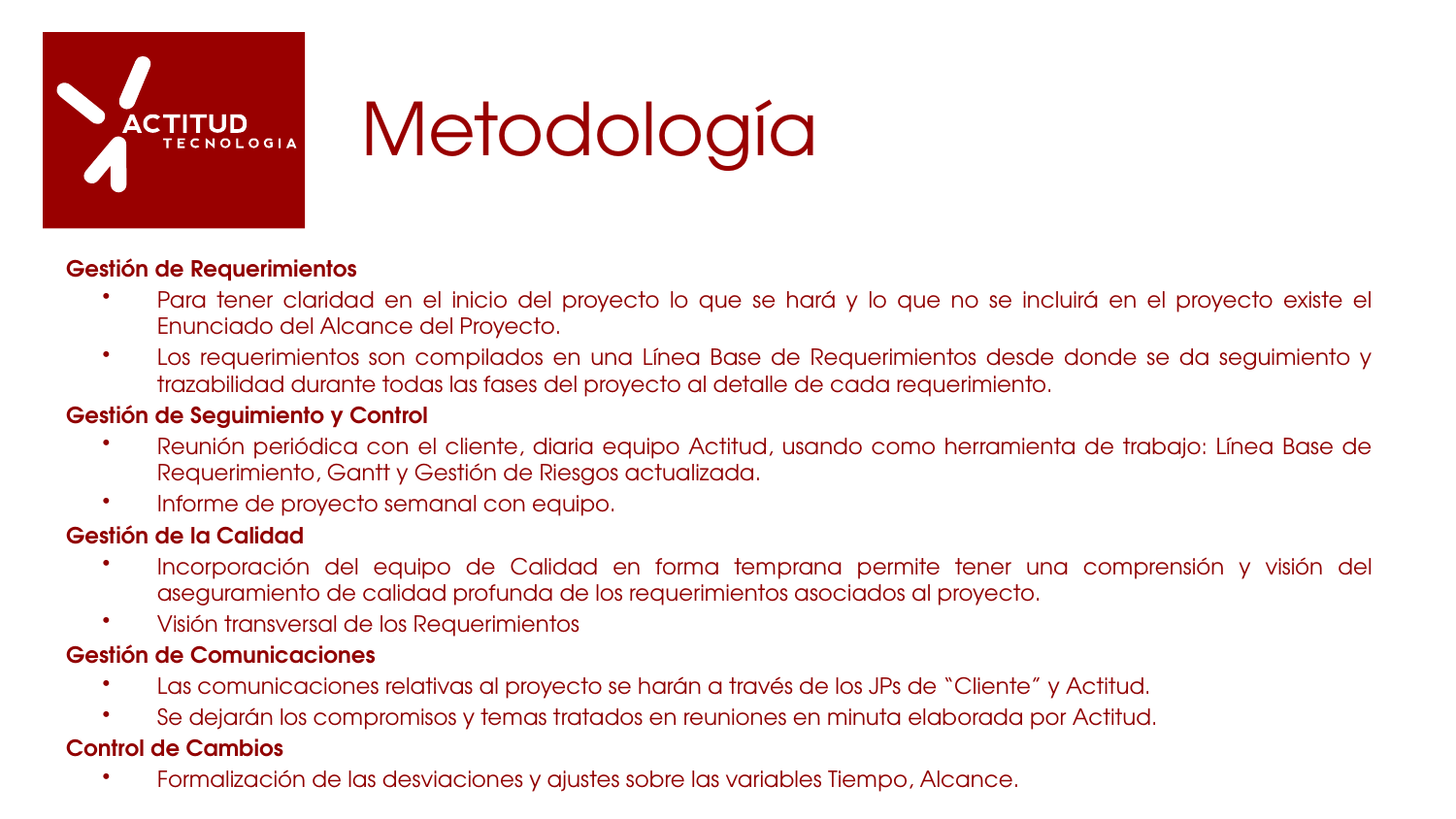

# Metodología
Gestión de Requerimientos
Para tener claridad en el inicio del proyecto lo que se hará y lo que no se incluirá en el proyecto existe el Enunciado del Alcance del Proyecto.
Los requerimientos son compilados en una Línea Base de Requerimientos desde donde se da seguimiento y trazabilidad durante todas las fases del proyecto al detalle de cada requerimiento.
Gestión de Seguimiento y Control
Reunión periódica con el cliente, diaria equipo Actitud, usando como herramienta de trabajo: Línea Base de Requerimiento, Gantt y Gestión de Riesgos actualizada.
Informe de proyecto semanal con equipo.
Gestión de la Calidad
Incorporación del equipo de Calidad en forma temprana permite tener una comprensión y visión del aseguramiento de calidad profunda de los requerimientos asociados al proyecto.
Visión transversal de los Requerimientos
Gestión de Comunicaciones
Las comunicaciones relativas al proyecto se harán a través de los JPs de “Cliente” y Actitud.
Se dejarán los compromisos y temas tratados en reuniones en minuta elaborada por Actitud.
Control de Cambios
Formalización de las desviaciones y ajustes sobre las variables Tiempo, Alcance.